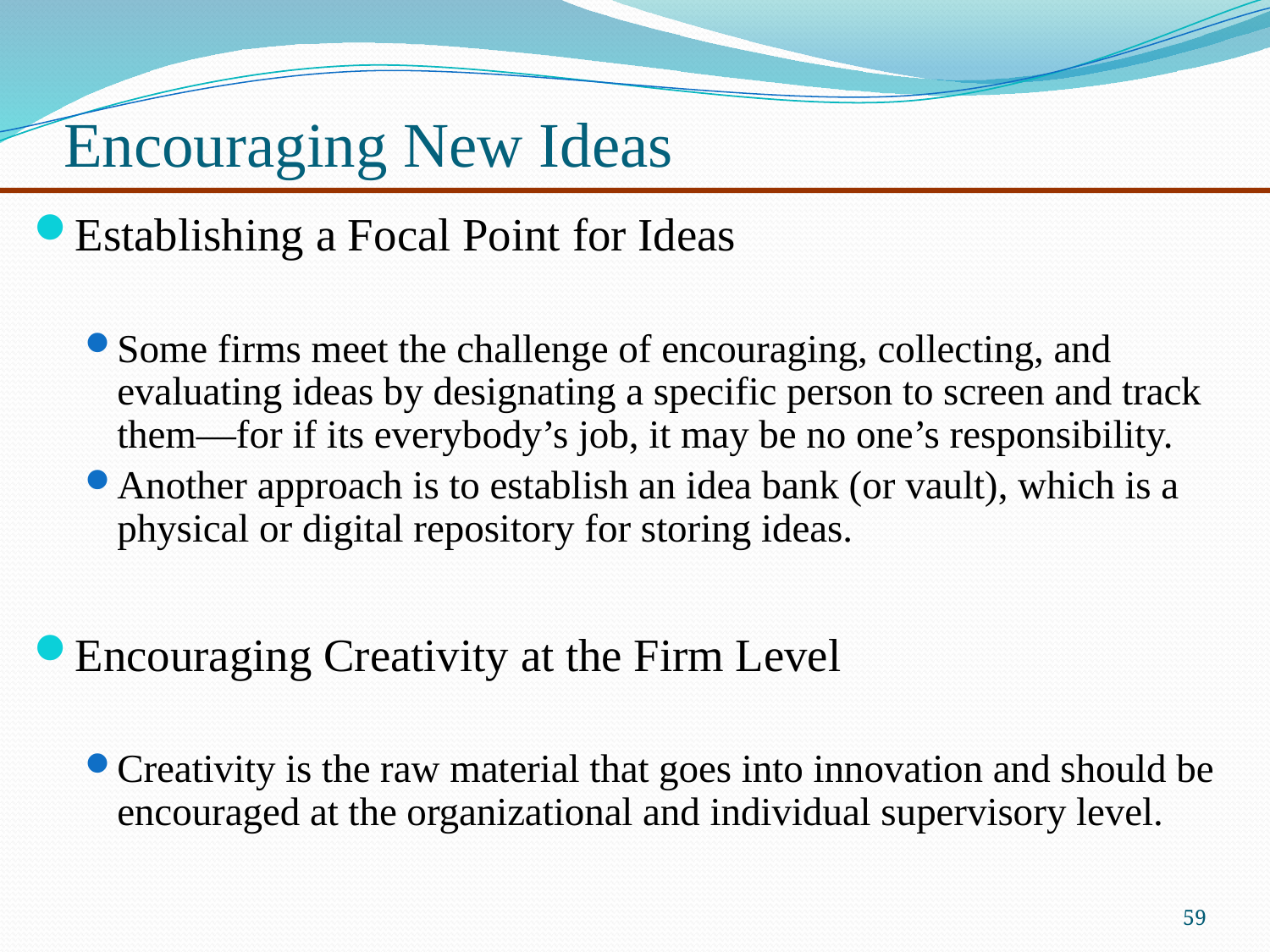

# Encouraging New Ideas

Establishing a Focal Point for Ideas

Some firms meet the challenge of encouraging, collecting, and evaluating ideas by designating a specific person to screen and track them—for if its everybody’s job, it may be no one’s responsibility.
Another approach is to establish an idea bank (or vault), which is a physical or digital repository for storing ideas.

Encouraging Creativity at the Firm Level

Creativity is the raw material that goes into innovation and should be encouraged at the organizational and individual supervisory level.
59